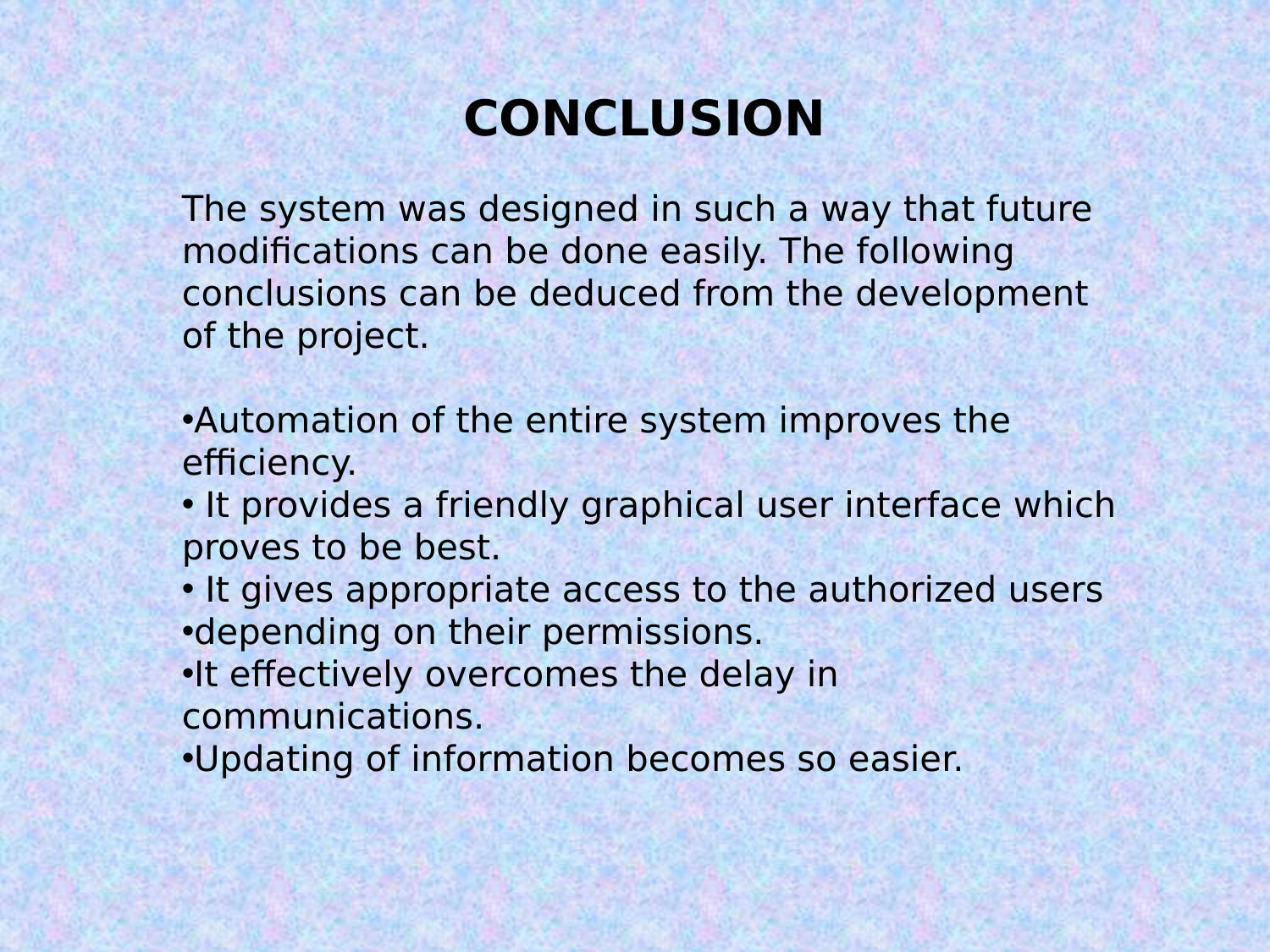

CONCLUSION
The system was designed in such a way that future modifications can be done easily. The following conclusions can be deduced from the development of the project.

Automation of the entire system improves the efficiency.
 It provides a friendly graphical user interface which proves to be best.
 It gives appropriate access to the authorized users
depending on their permissions.
It effectively overcomes the delay in communications.
Updating of information becomes so easier.